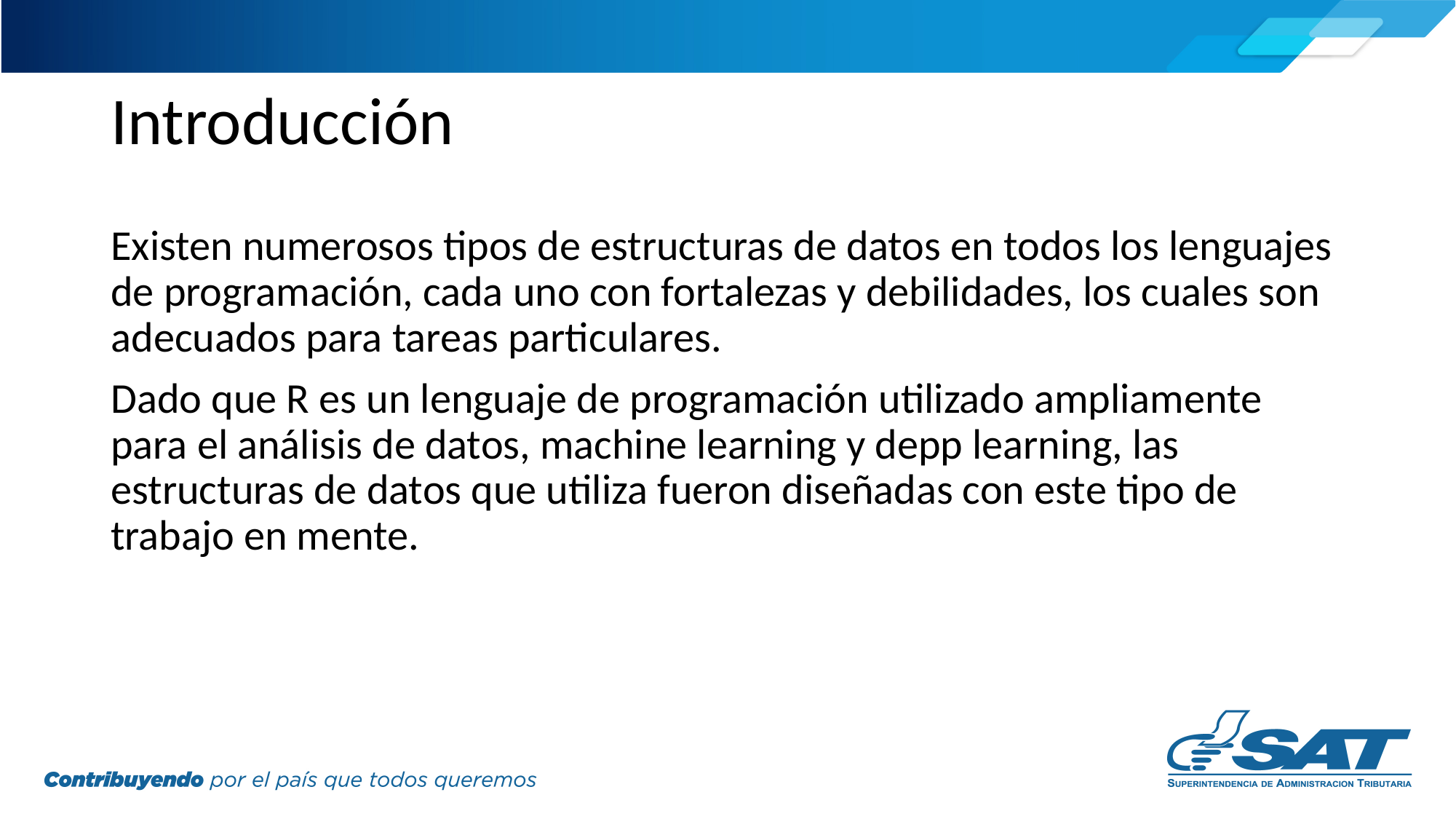

# Introducción
Existen numerosos tipos de estructuras de datos en todos los lenguajes de programación, cada uno con fortalezas y debilidades, los cuales son adecuados para tareas particulares.
Dado que R es un lenguaje de programación utilizado ampliamente para el análisis de datos, machine learning y depp learning, las estructuras de datos que utiliza fueron diseñadas con este tipo de trabajo en mente.